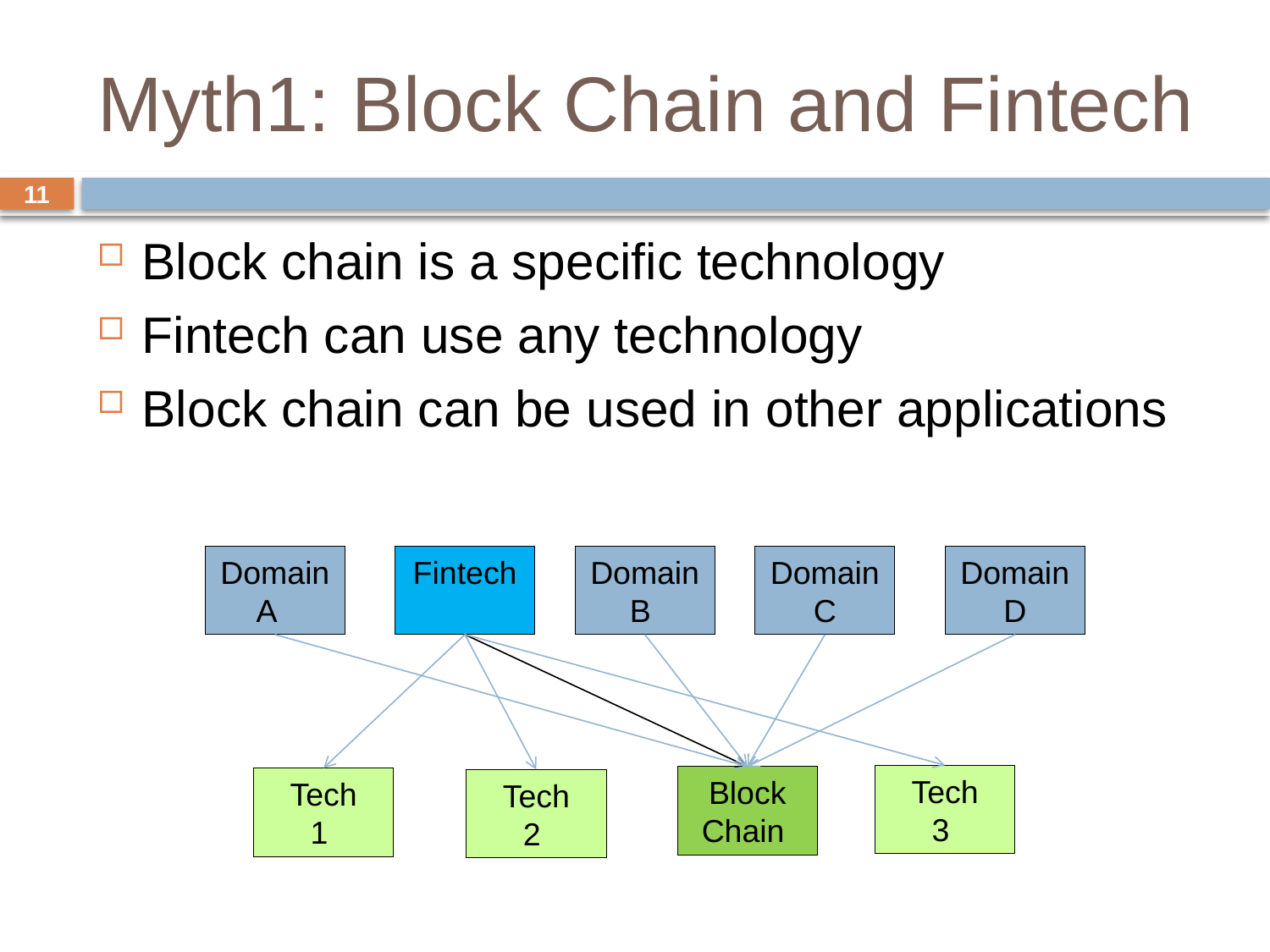

# Myth1: Block Chain and Fintech
11
Block chain is a specific technology
Fintech can use any technology
Block chain can be used in other applications

Domain A
Fintech

Domain B
Domain C
Domain D
Tech
3
Block Chain
Tech
1
Tech
2